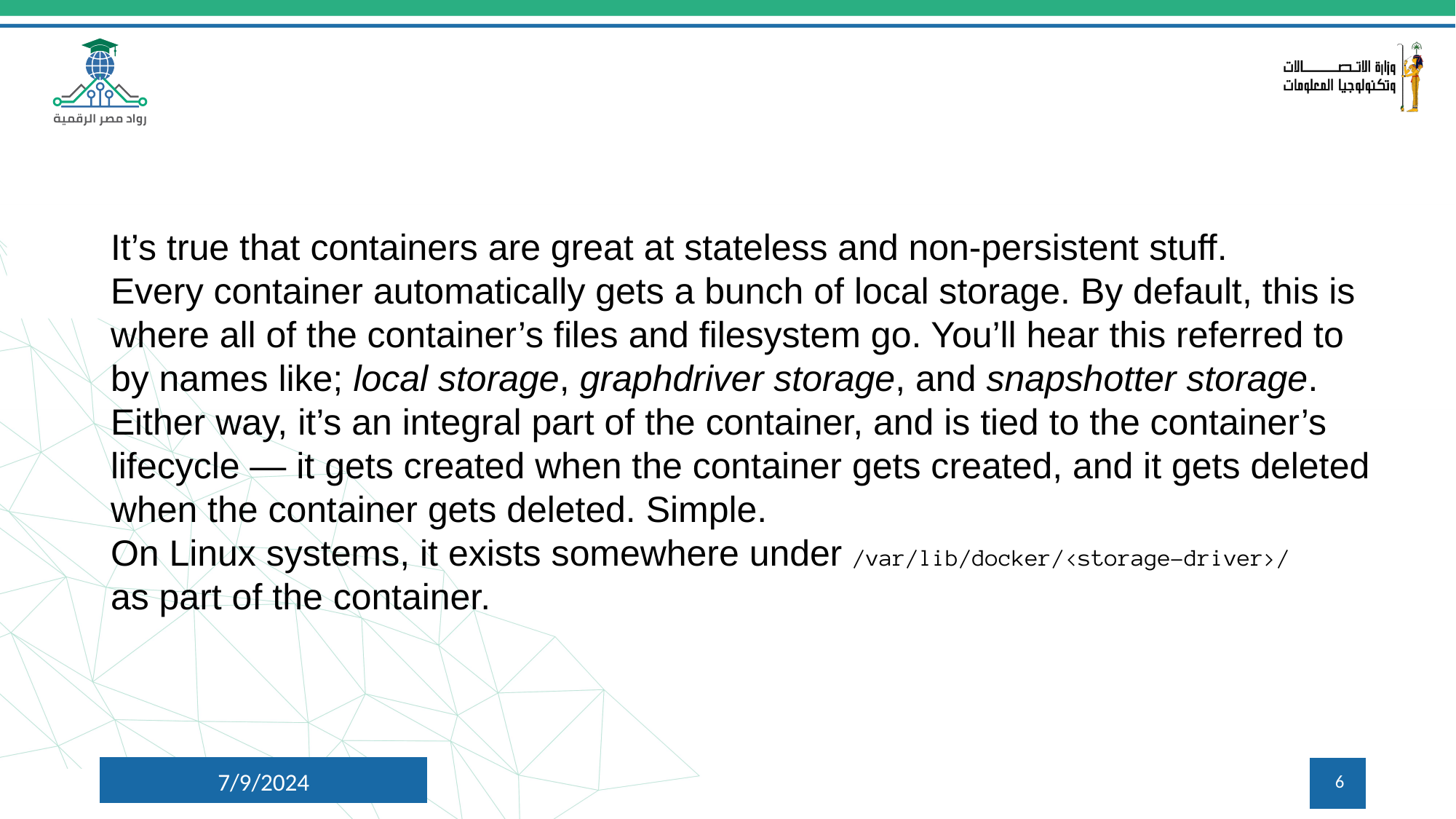

#
It’s true that containers are great at stateless and non-persistent stuff.
Every container automatically gets a bunch of local storage. By default, this is where all of the container’s files and filesystem go. You’ll hear this referred to by names like; local storage, graphdriver storage, and snapshotter storage. Either way, it’s an integral part of the container, and is tied to the container’s lifecycle — it gets created when the container gets created, and it gets deleted when the container gets deleted. Simple.
On Linux systems, it exists somewhere under /var/lib/docker/<storage-driver>/
as part of the container.
7/9/2024

6